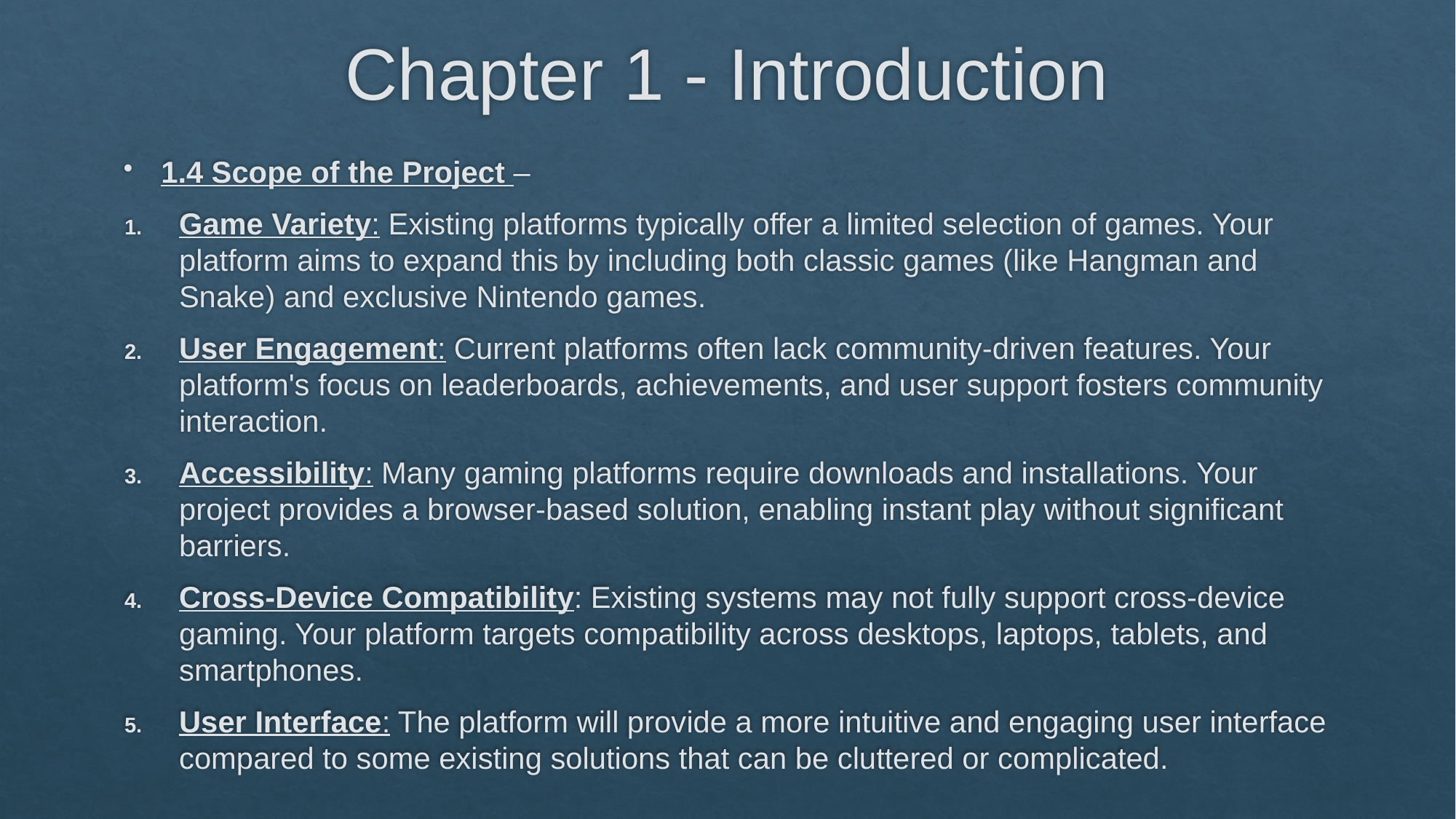

# Chapter 1 - Introduction
1.4 Scope of the Project –
Game Variety: Existing platforms typically offer a limited selection of games. Your platform aims to expand this by including both classic games (like Hangman and Snake) and exclusive Nintendo games.
User Engagement: Current platforms often lack community-driven features. Your platform's focus on leaderboards, achievements, and user support fosters community interaction.
Accessibility: Many gaming platforms require downloads and installations. Your project provides a browser-based solution, enabling instant play without significant barriers.
Cross-Device Compatibility: Existing systems may not fully support cross-device gaming. Your platform targets compatibility across desktops, laptops, tablets, and smartphones.
User Interface: The platform will provide a more intuitive and engaging user interface compared to some existing solutions that can be cluttered or complicated.